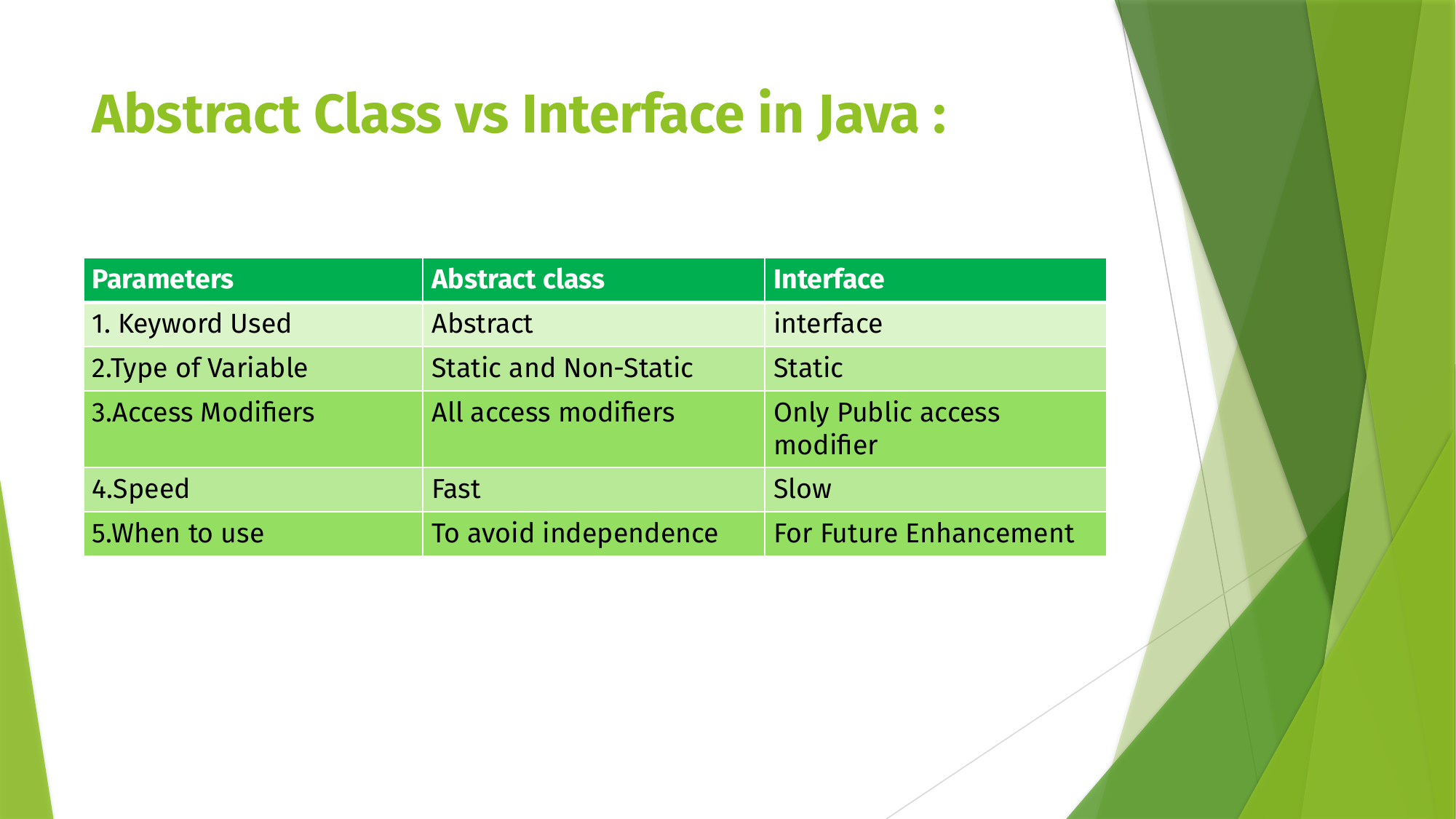

# Abstract Class vs Interface in Java :
| Parameters | Abstract class | Interface |
| --- | --- | --- |
| 1. Keyword Used | Abstract | interface |
| 2.Type of Variable | Static and Non-Static | Static |
| 3.Access Modifiers | All access modifiers | Only Public access modifier |
| 4.Speed | Fast | Slow |
| 5.When to use | To avoid independence | For Future Enhancement |